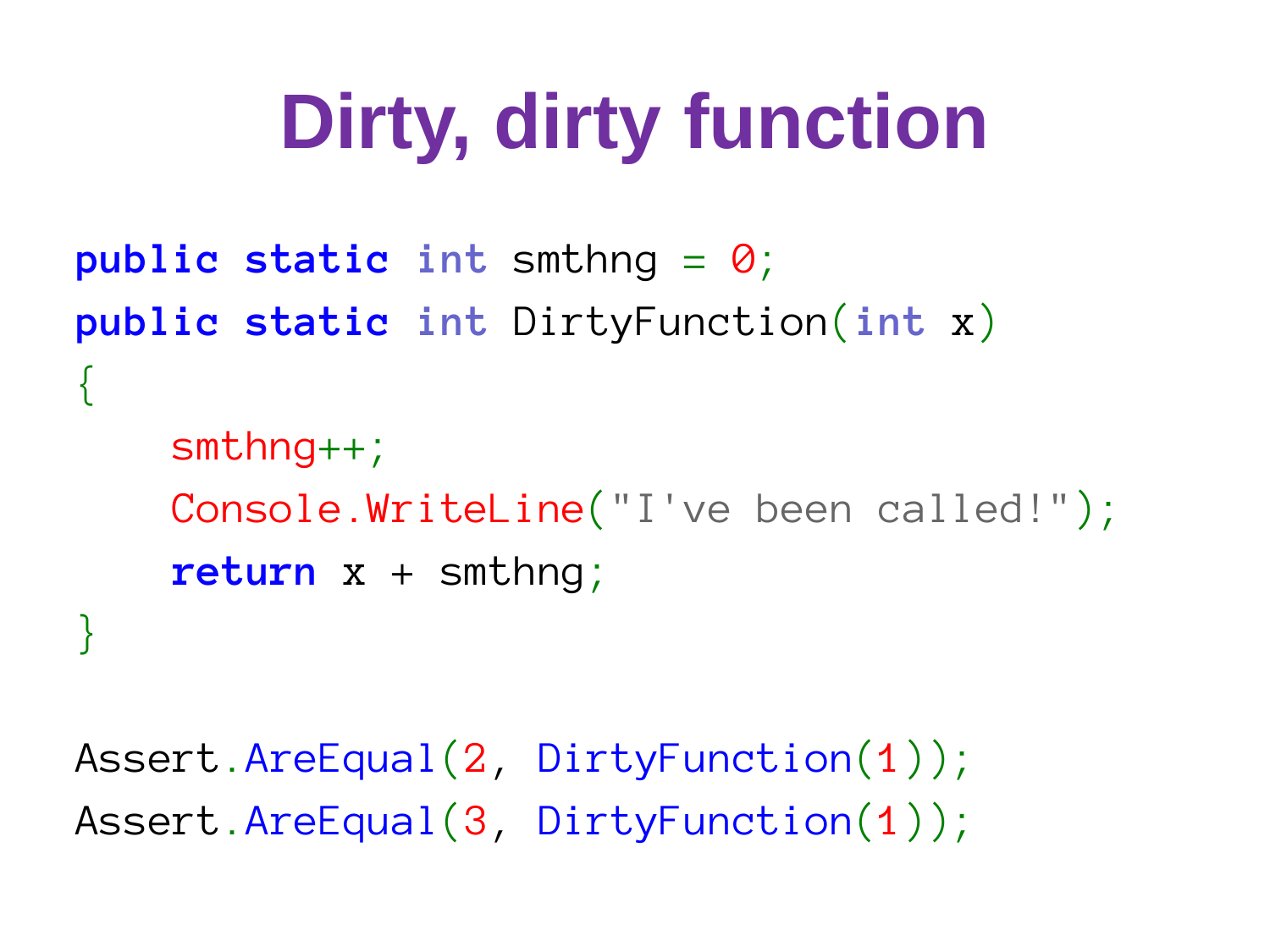

# Dirty, dirty function
public static int smthng = 0;
public static int DirtyFunction(int x)
{
    smthng++;
    Console.WriteLine("I've been called!");
    return x + smthng;
}

Assert.AreEqual(2, DirtyFunction(1));
Assert.AreEqual(3, DirtyFunction(1));